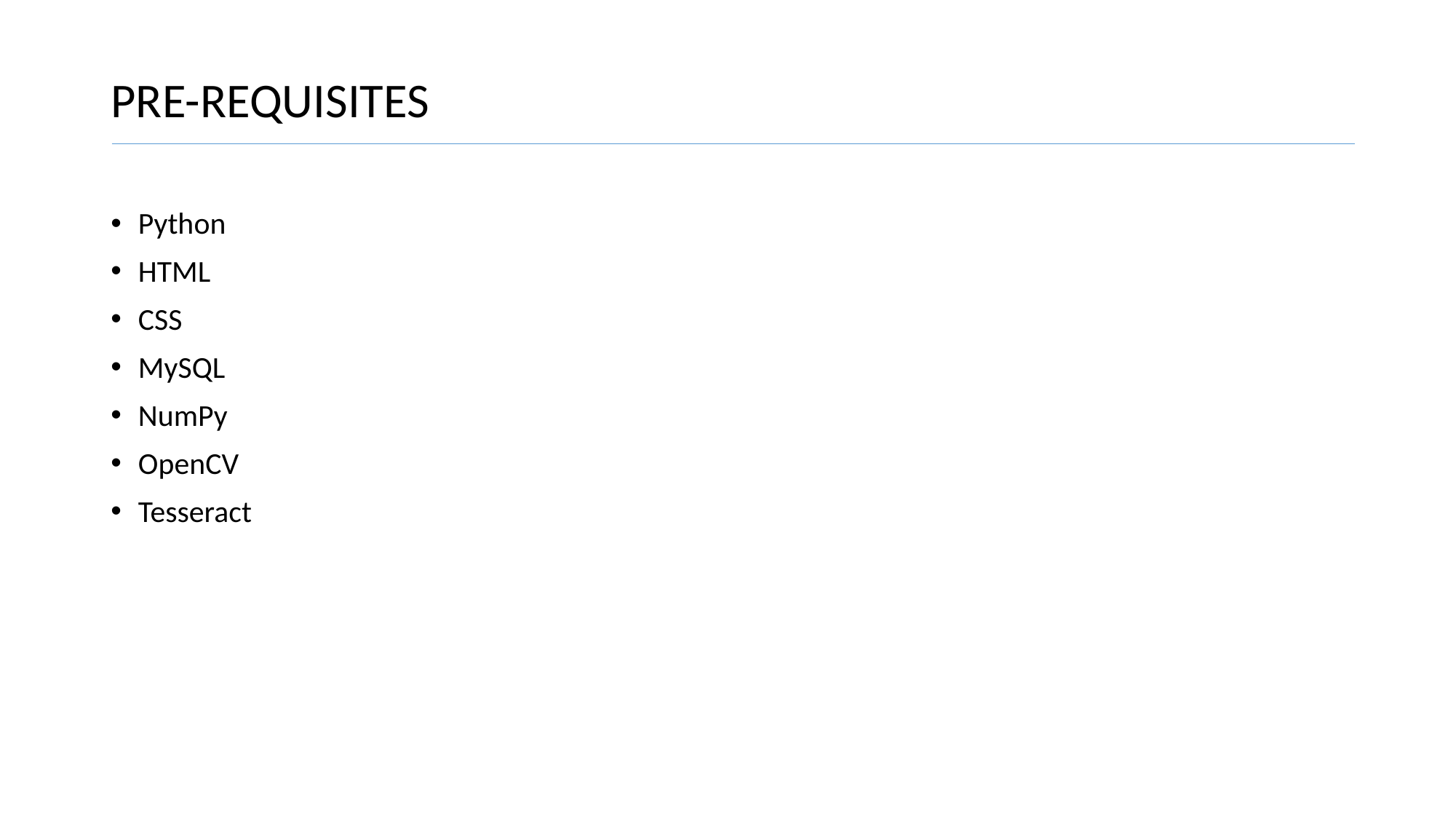

# PRE-REQUISITES
Python
HTML
CSS
MySQL
NumPy
OpenCV
Tesseract